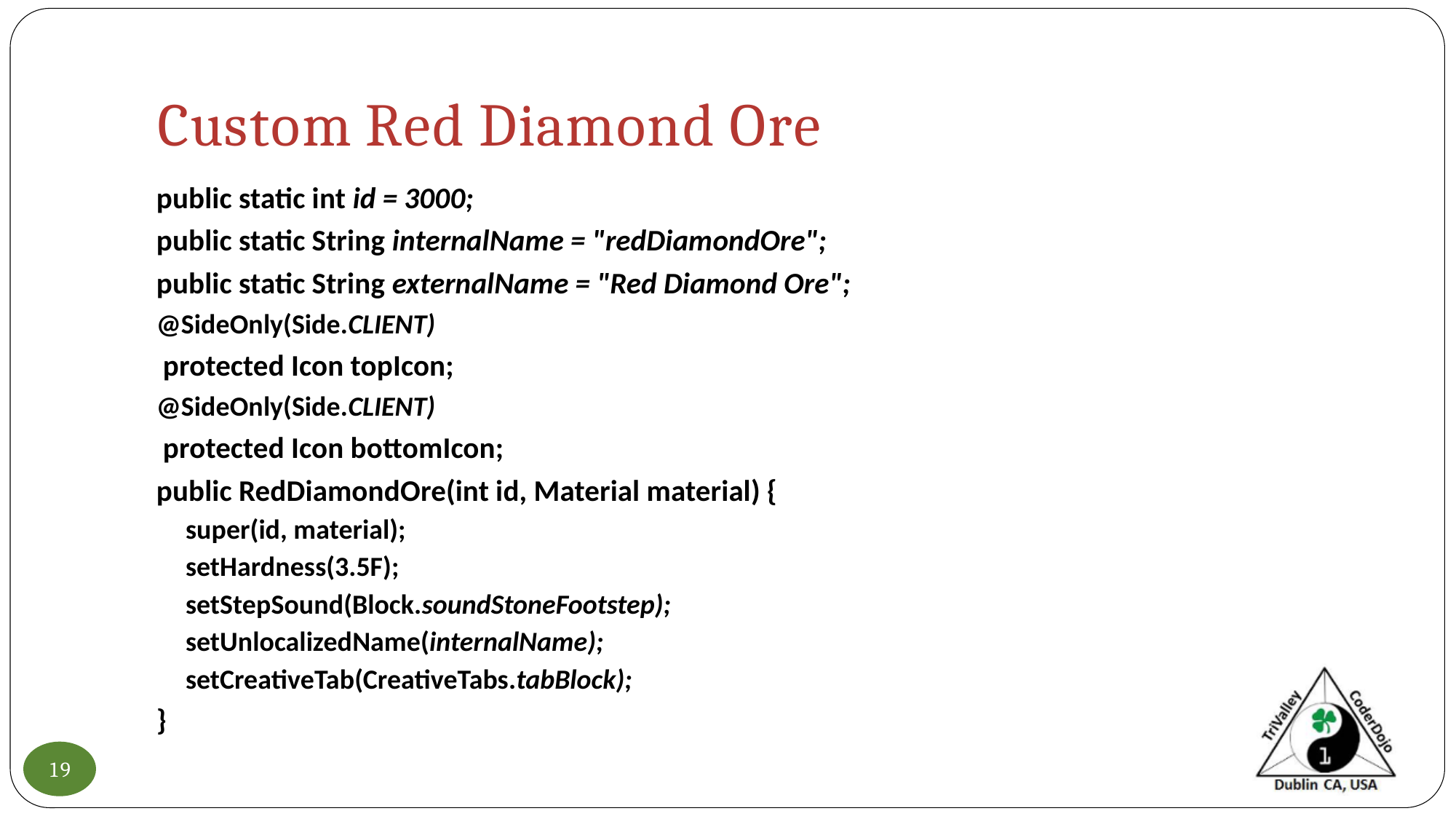

# Custom Red Diamond Ore
public static int id = 3000;
public static String internalName = "redDiamondOre";
public static String externalName = "Red Diamond Ore";
@SideOnly(Side.CLIENT)
 protected Icon topIcon;
@SideOnly(Side.CLIENT)
 protected Icon bottomIcon;
public RedDiamondOre(int id, Material material) {
super(id, material);
setHardness(3.5F);
setStepSound(Block.soundStoneFootstep);
setUnlocalizedName(internalName);
setCreativeTab(CreativeTabs.tabBlock);
}
19